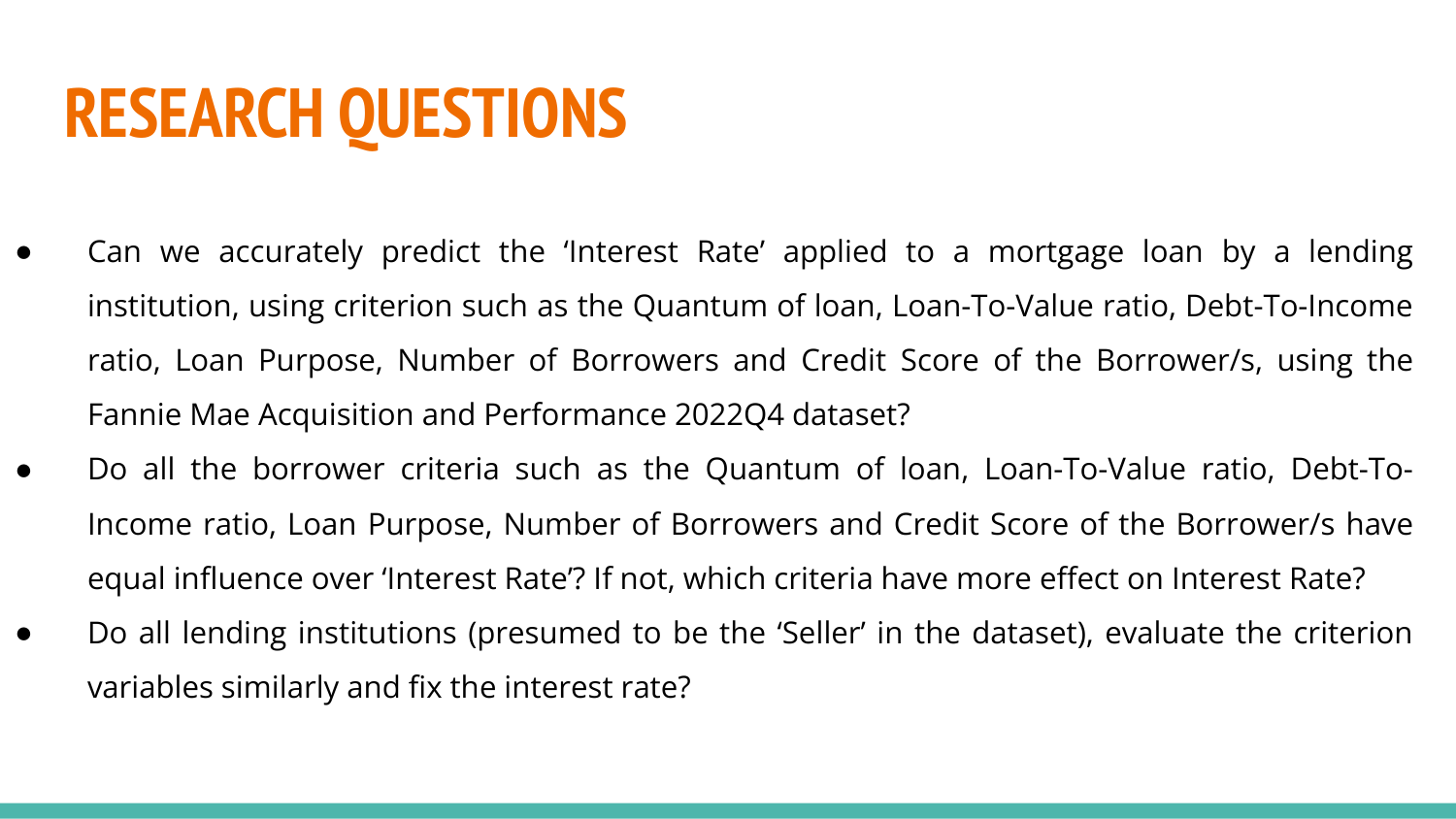

# RESEARCH QUESTIONS
Can we accurately predict the ‘Interest Rate’ applied to a mortgage loan by a lending institution, using criterion such as the Quantum of loan, Loan-To-Value ratio, Debt-To-Income ratio, Loan Purpose, Number of Borrowers and Credit Score of the Borrower/s, using the Fannie Mae Acquisition and Performance 2022Q4 dataset?
Do all the borrower criteria such as the Quantum of loan, Loan-To-Value ratio, Debt-To-Income ratio, Loan Purpose, Number of Borrowers and Credit Score of the Borrower/s have equal influence over ‘Interest Rate’? If not, which criteria have more effect on Interest Rate?
Do all lending institutions (presumed to be the ‘Seller’ in the dataset), evaluate the criterion variables similarly and fix the interest rate?